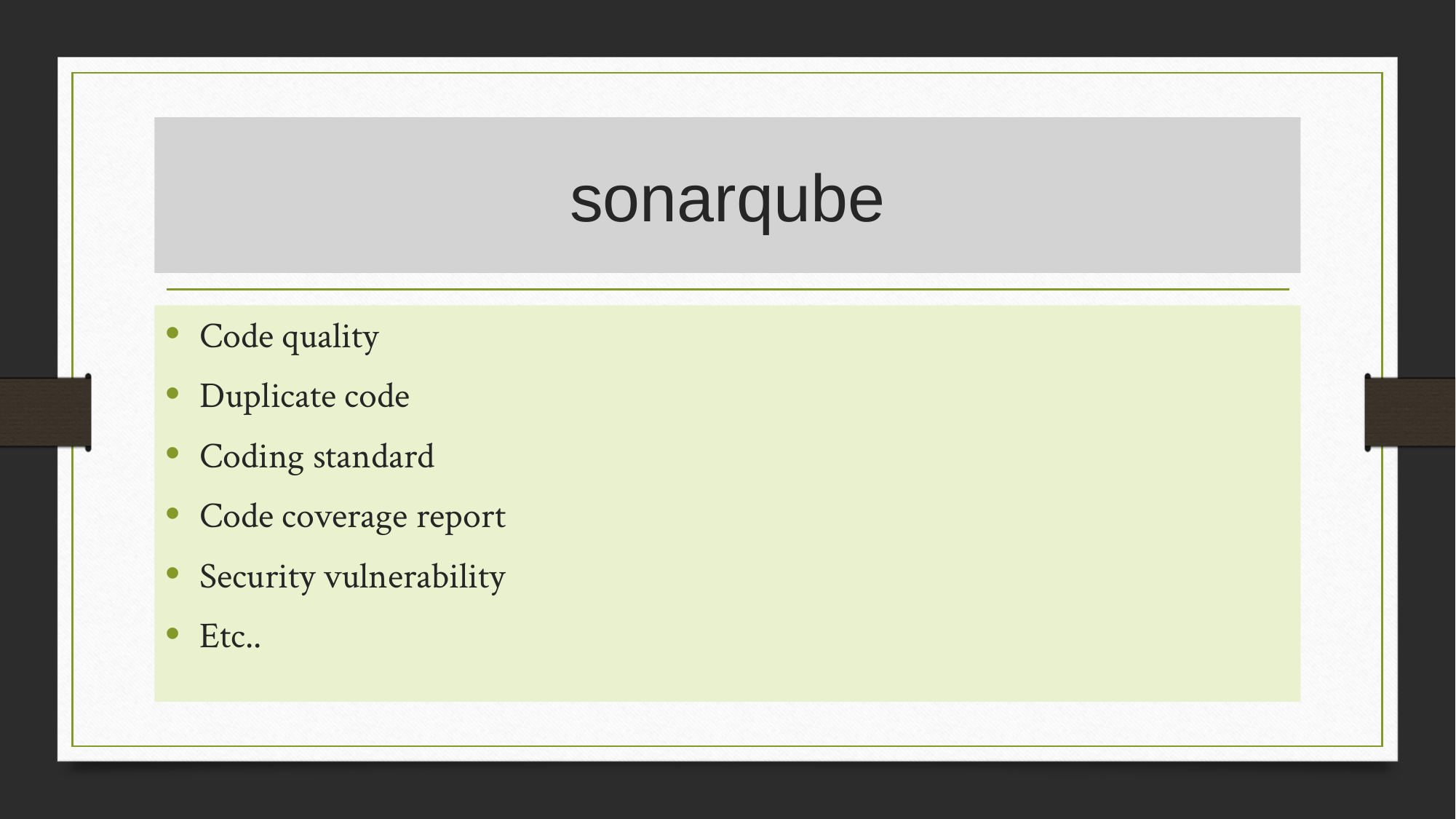

# sonarqube
Code quality
Duplicate code
Coding standard
Code coverage report
Security vulnerability
Etc..